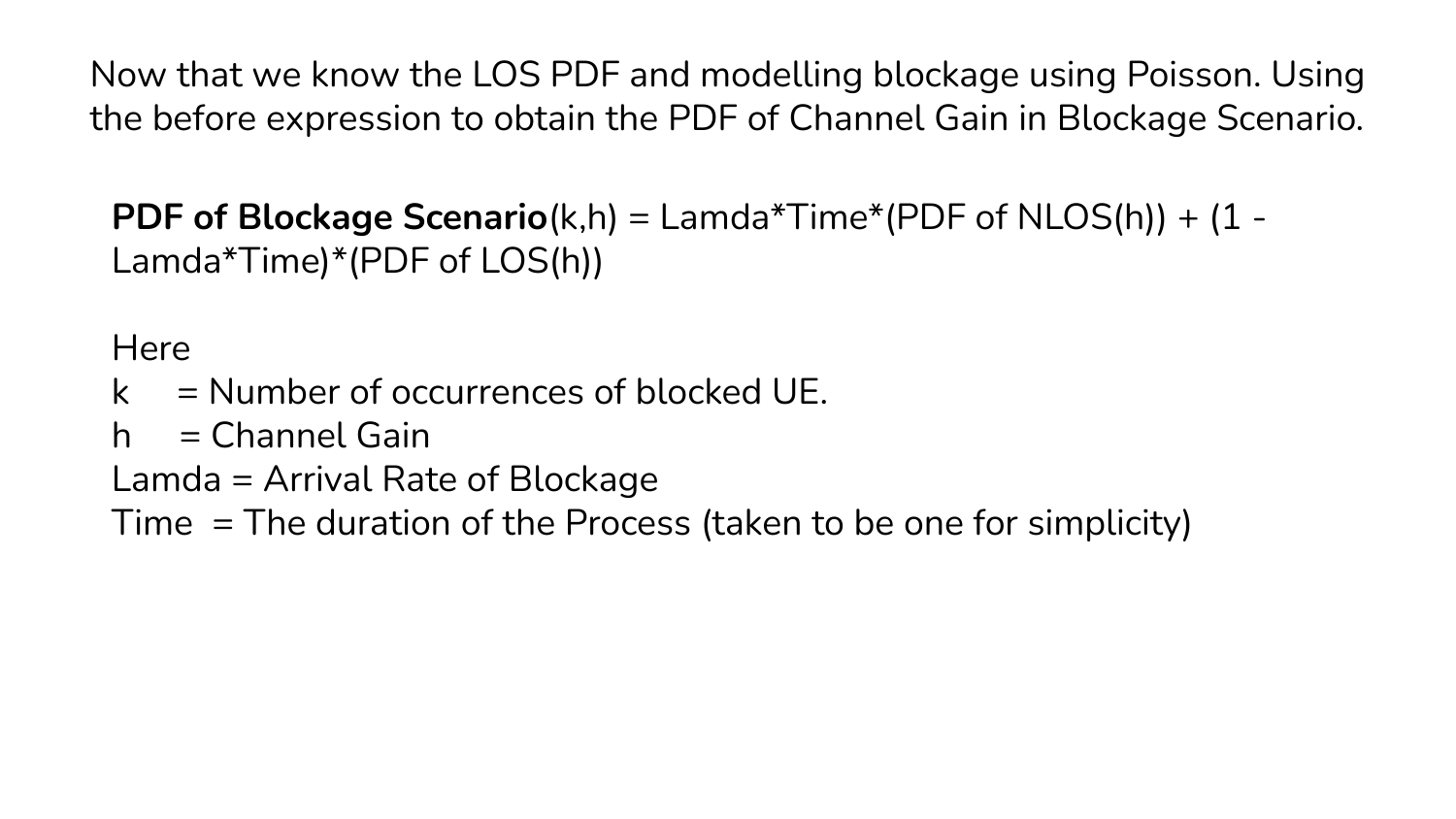

Now that we know the LOS PDF and modelling blockage using Poisson. Using the before expression to obtain the PDF of Channel Gain in Blockage Scenario.
PDF of Blockage Scenario(k,h) = Lamda*Time*(PDF of NLOS(h)) + (1 - Lamda*Time)*(PDF of LOS(h))

Here
k     = Number of occurrences of blocked UE.
h     = Channel Gain
Lamda = Arrival Rate of Blockage
Time  = The duration of the Process (taken to be one for simplicity)